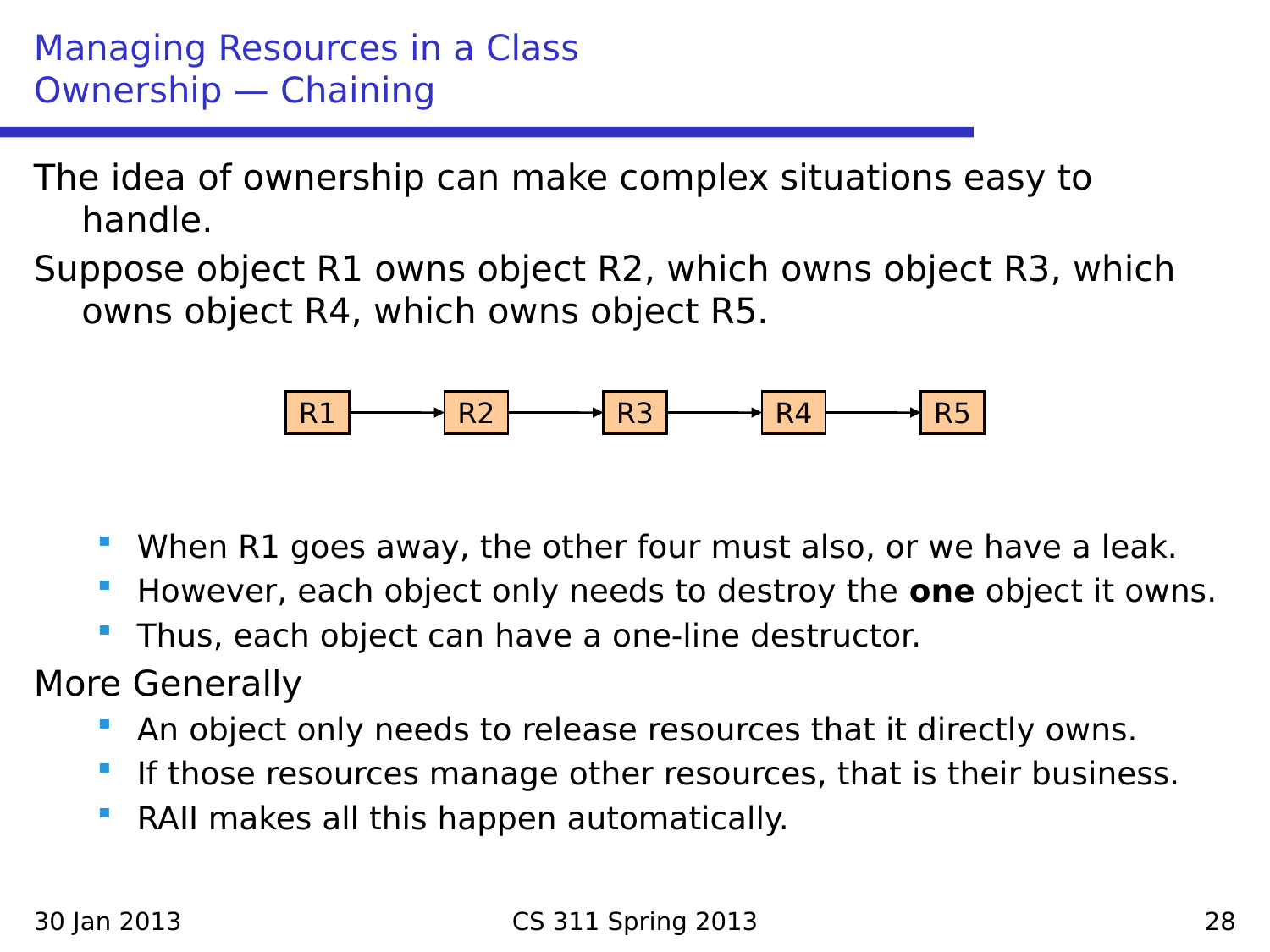

# Managing Resources in a Class Ownership — Chaining
The idea of ownership can make complex situations easy to handle.
Suppose object R1 owns object R2, which owns object R3, which owns object R4, which owns object R5.

When R1 goes away, the other four must also, or we have a leak.
However, each object only needs to destroy the one object it owns.
Thus, each object can have a one-line destructor.
More Generally
An object only needs to release resources that it directly owns.
If those resources manage other resources, that is their business.
RAII makes all this happen automatically.
R1
R2
R3
R4
R5

30 Jan 2013
CS 311 Spring 2013
28